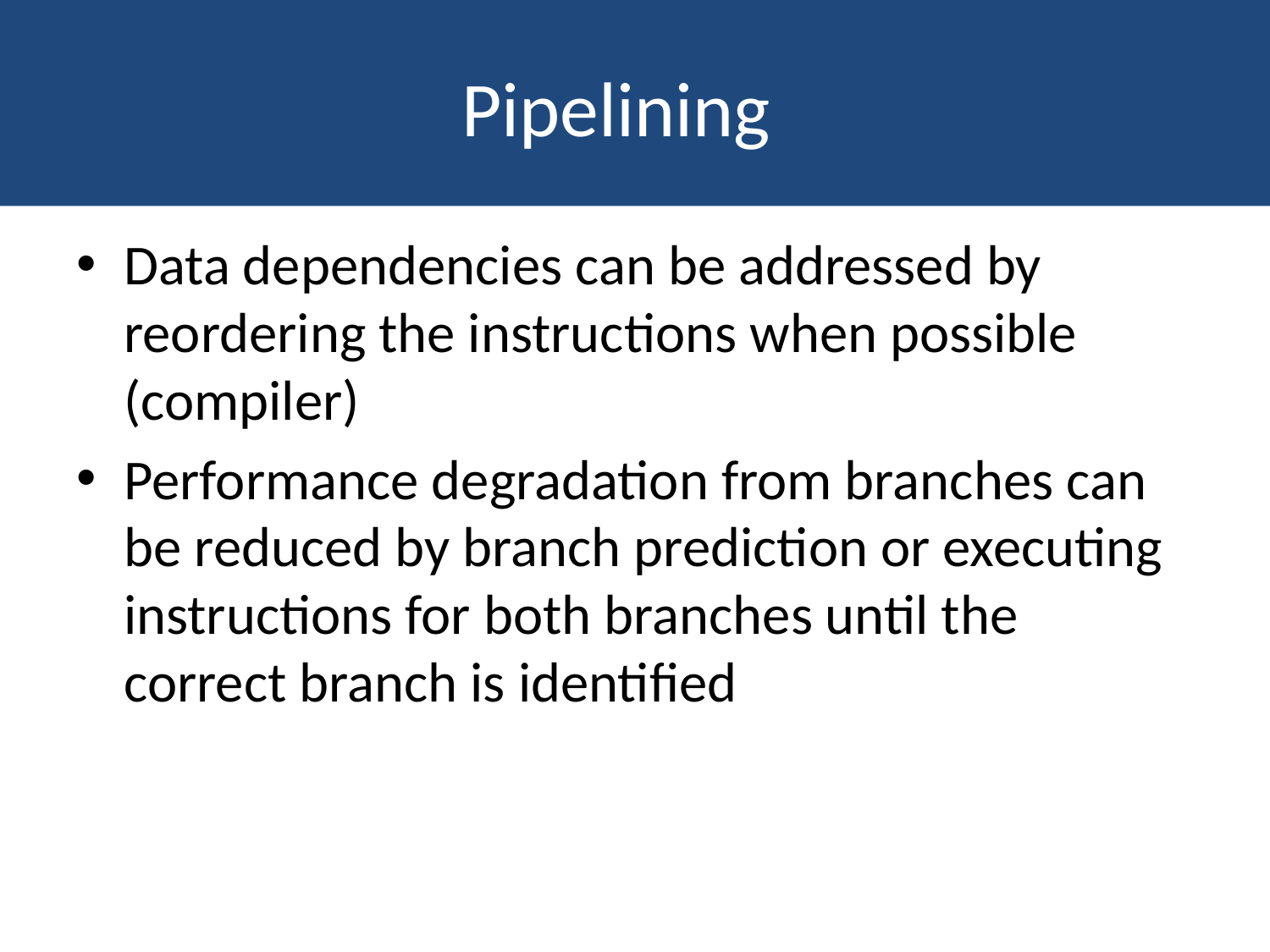

# Pipelining
Data dependencies can be addressed by reordering the instructions when possible (compiler)
Performance degradation from branches can be reduced by branch prediction or executing instructions for both branches until the correct branch is identified